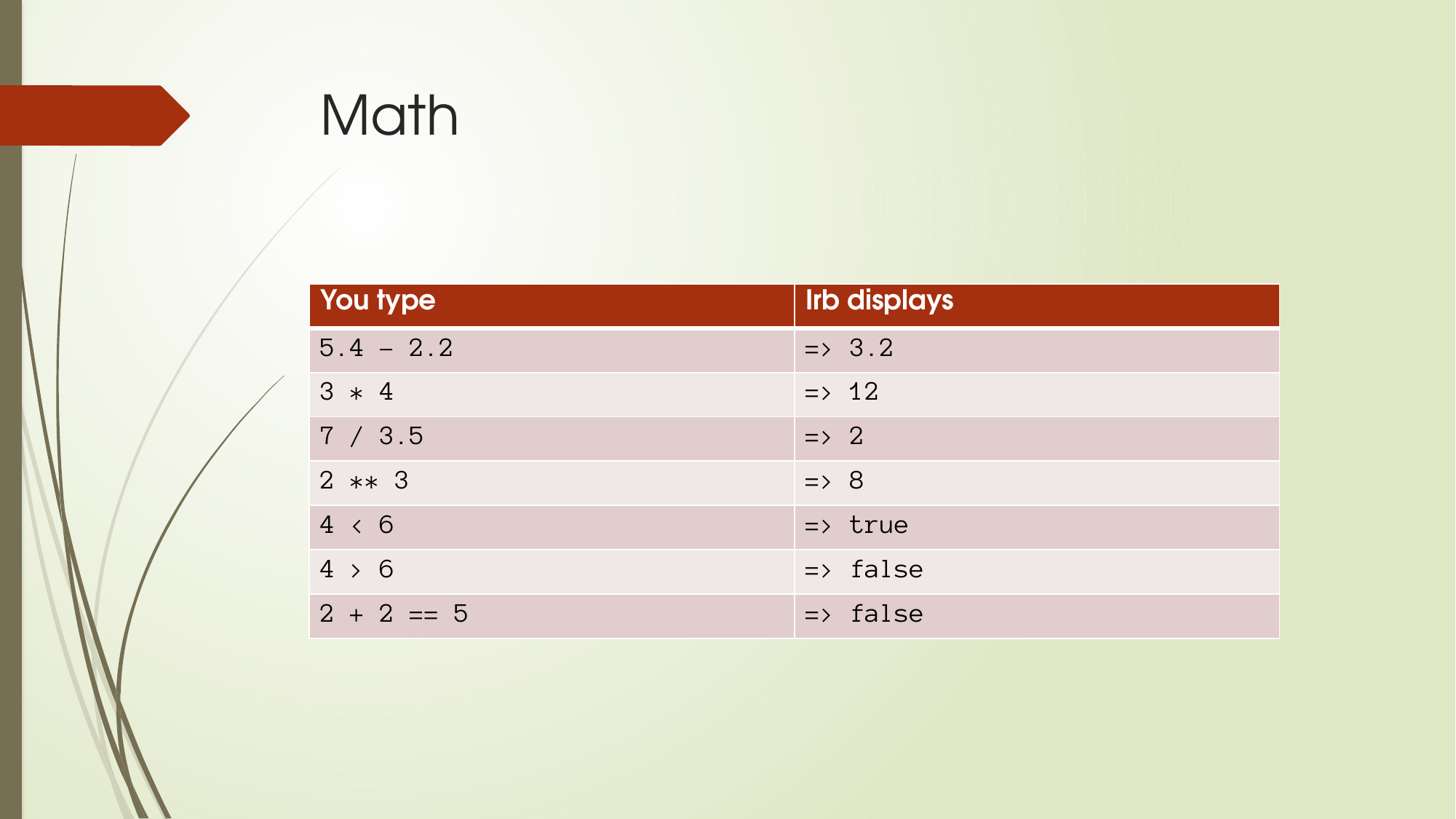

# Math
| You type | Irb displays |
| --- | --- |
| 5.4 – 2.2 | => 3.2 |
| 3 \* 4 | => 12 |
| 7 / 3.5 | => 2 |
| 2 \*\* 3 | => 8 |
| 4 < 6 | => true |
| 4 > 6 | => false |
| 2 + 2 == 5 | => false |